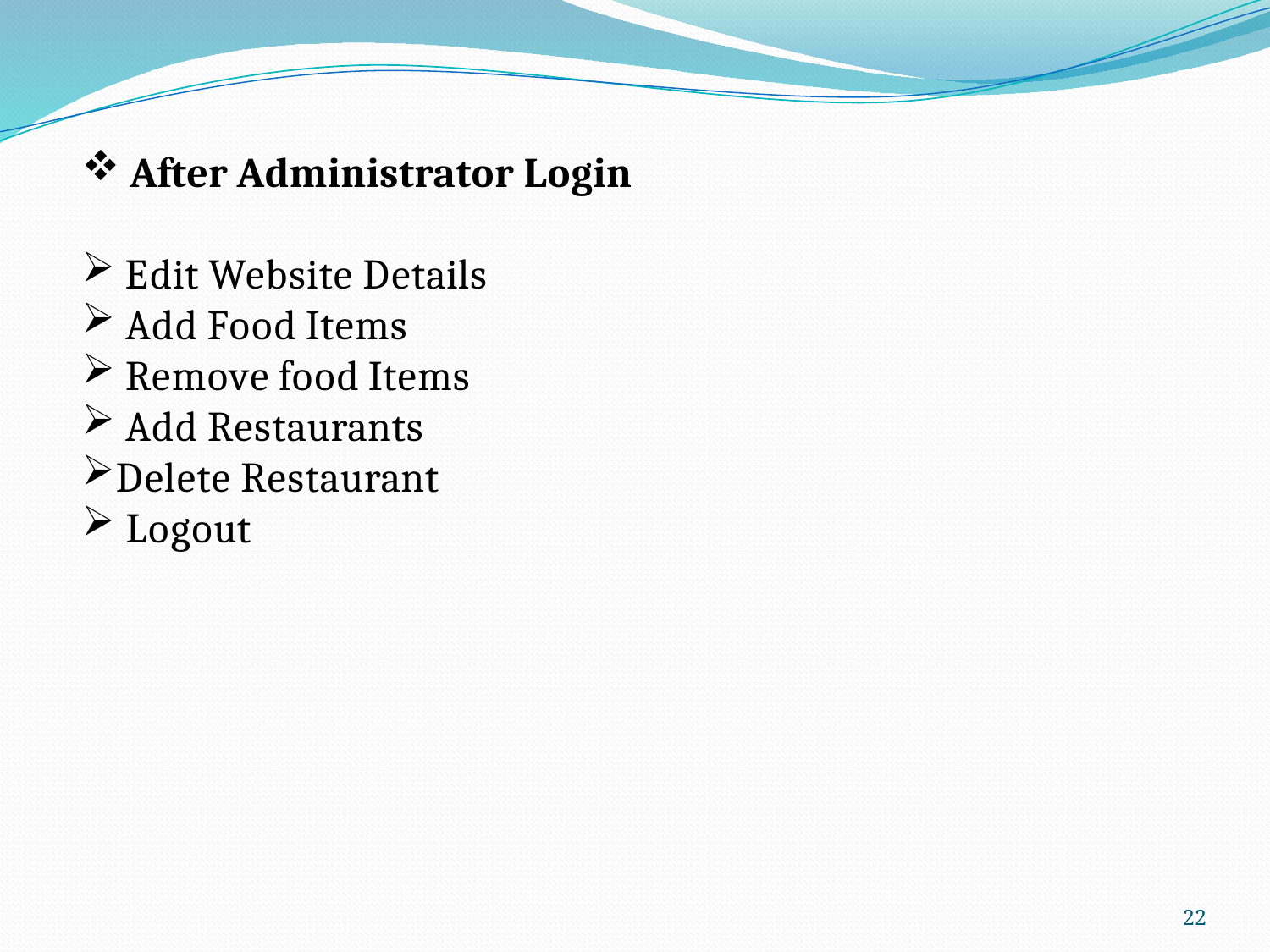

After Administrator Login

 Edit Website Details
 Add Food Items
 Remove food Items
 Add Restaurants
Delete Restaurant
 Logout
22